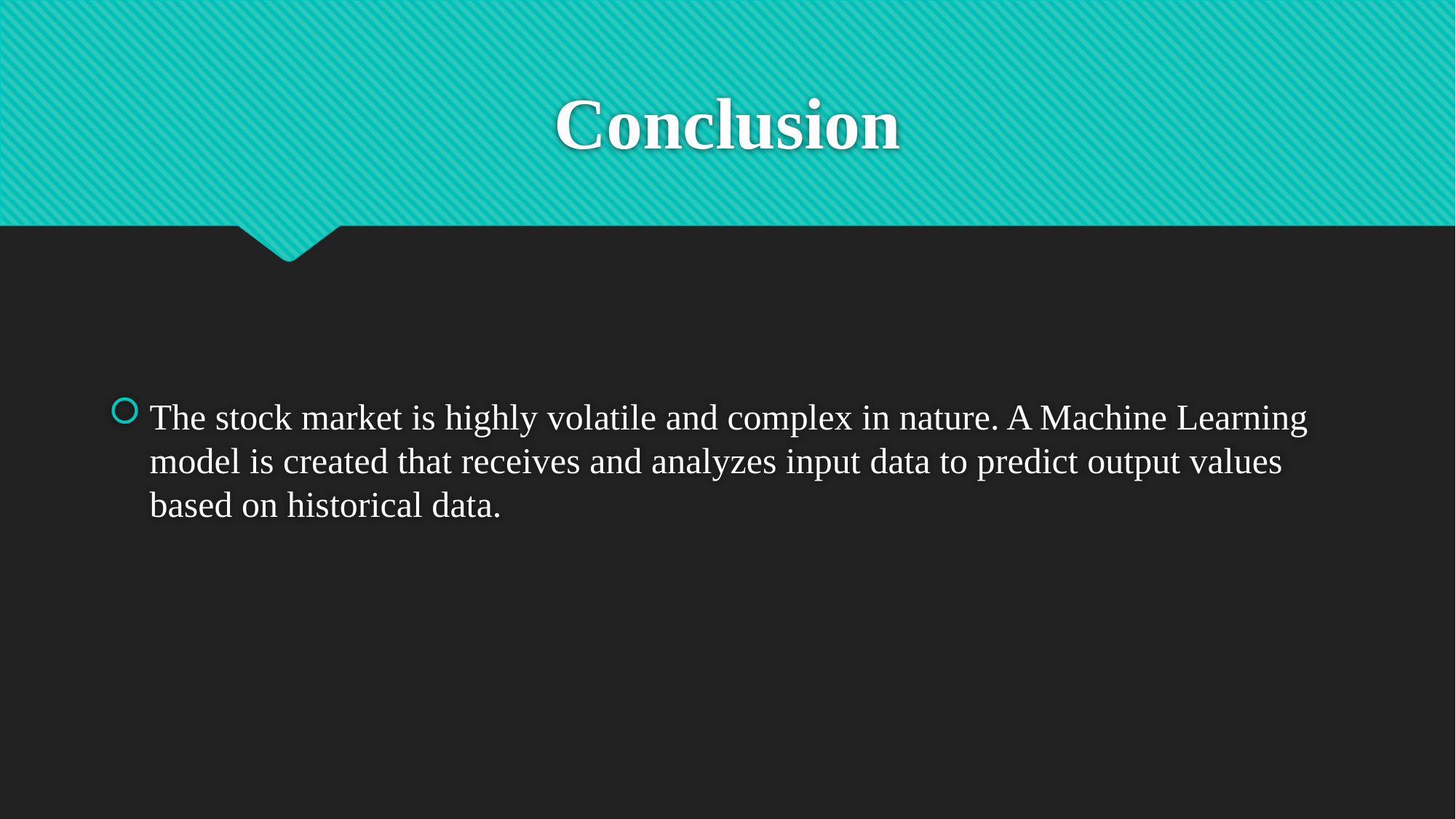

# Conclusion
The stock market is highly volatile and complex in nature. A Machine Learning model is created that receives and analyzes input data to predict output values based on historical data.